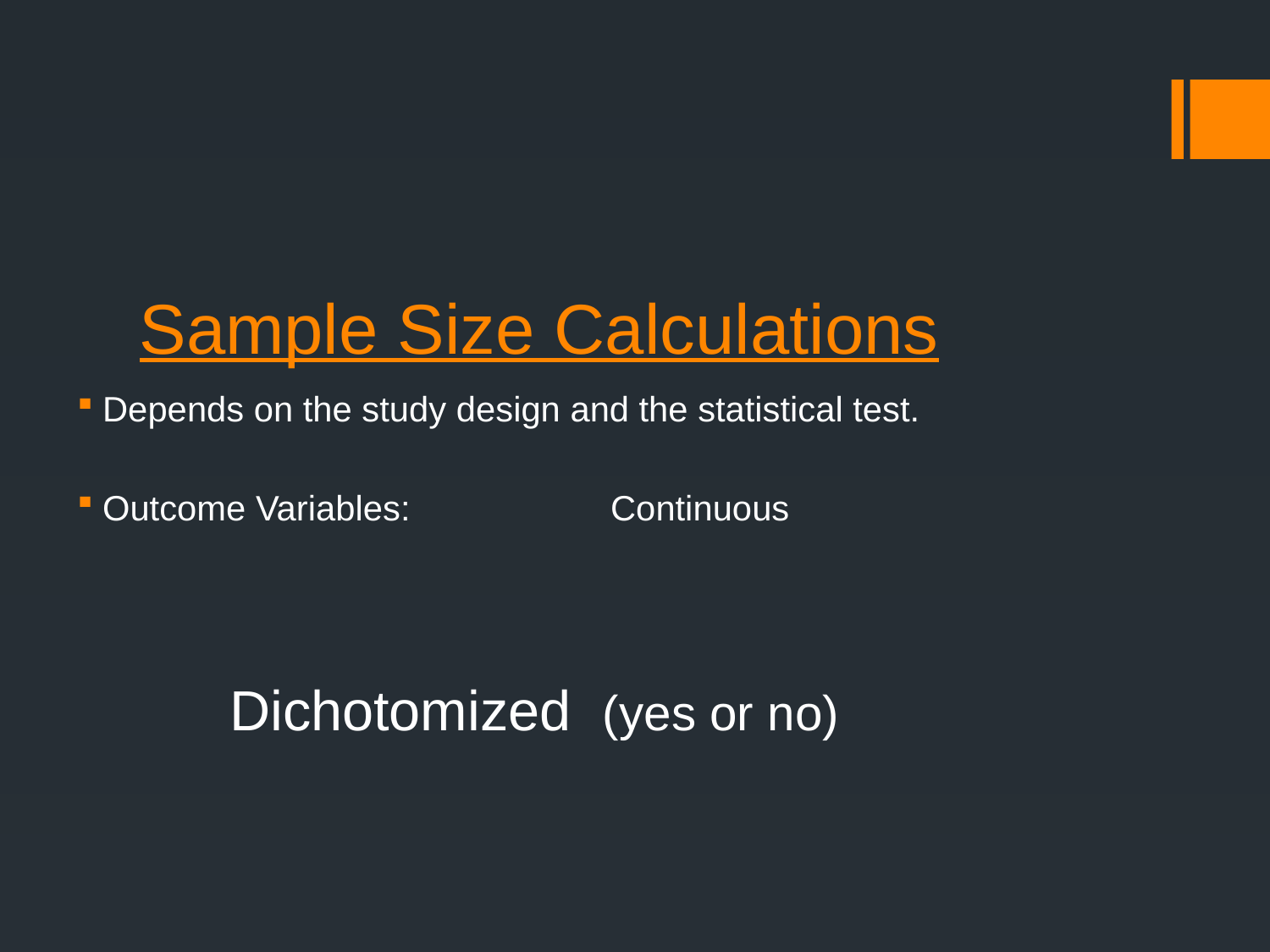

# Sample Size Calculations
Depends on the study design and the statistical test.

Outcome Variables:		Continuous
														Dichotomized  (yes or no)